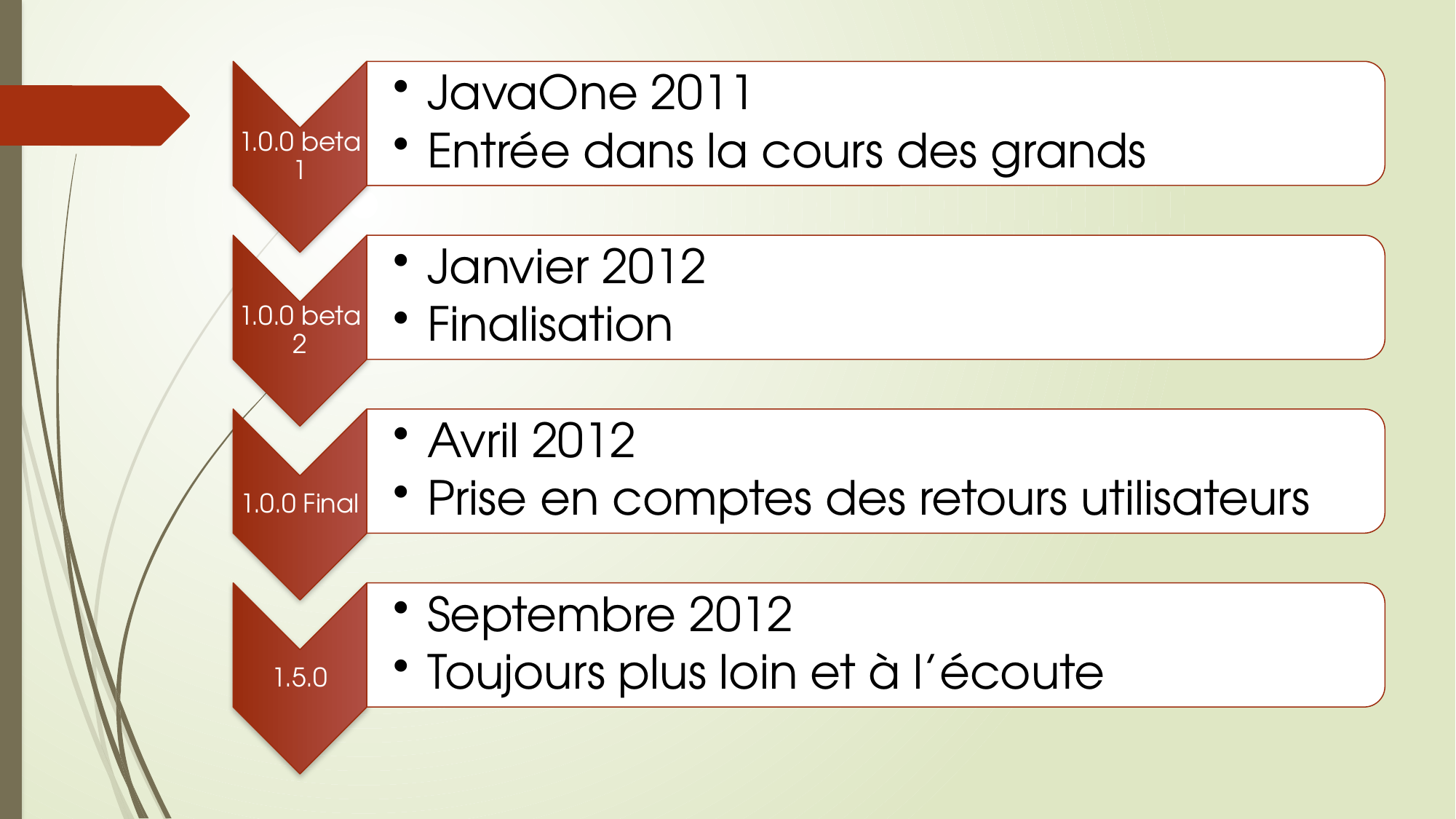

1.0.0 beta 1

JavaOne 2011
Entrée dans la cours des grands

1.0.0 beta 2

Janvier 2012
Finalisation

1.0.0 Final

Avril 2012
Prise en comptes des retours utilisateurs

Septembre 2012
Toujours plus loin et à l’écoute

1.5.0